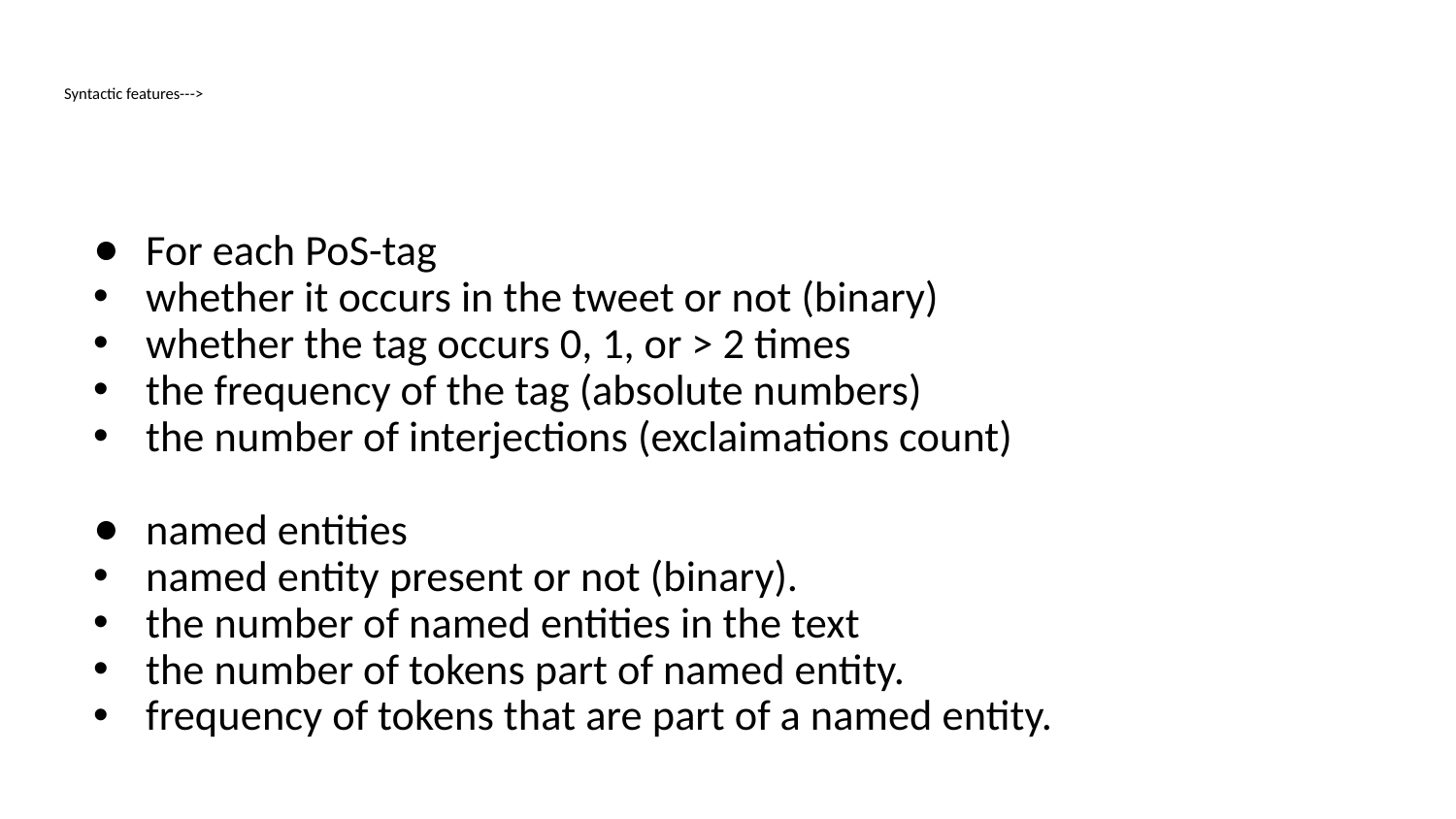

# Syntactic features--->
For each PoS-tag
whether it occurs in the tweet or not (binary)
whether the tag occurs 0, 1, or > 2 times
the frequency of the tag (absolute numbers)
the number of interjections (exclaimations count)

named entities
named entity present or not (binary).
the number of named entities in the text
the number of tokens part of named entity.
frequency of tokens that are part of a named entity.